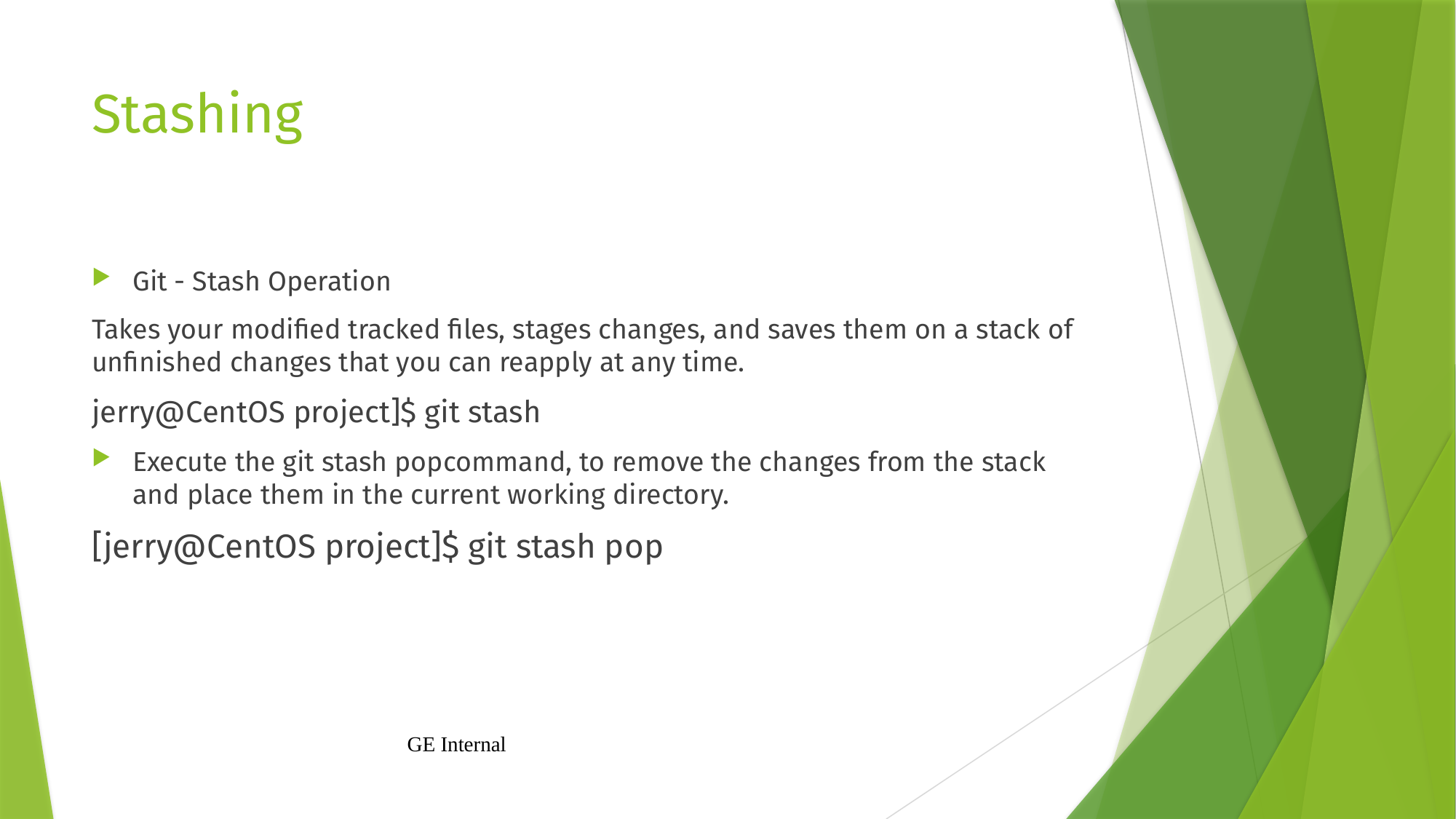

# Stashing
Git - Stash Operation
Takes your modified tracked files, stages changes, and saves them on a stack of unfinished changes that you can reapply at any time.
jerry@CentOS project]$ git stash
Execute the git stash popcommand, to remove the changes from the stack and place them in the current working directory.
[jerry@CentOS project]$ git stash pop

GE Internal